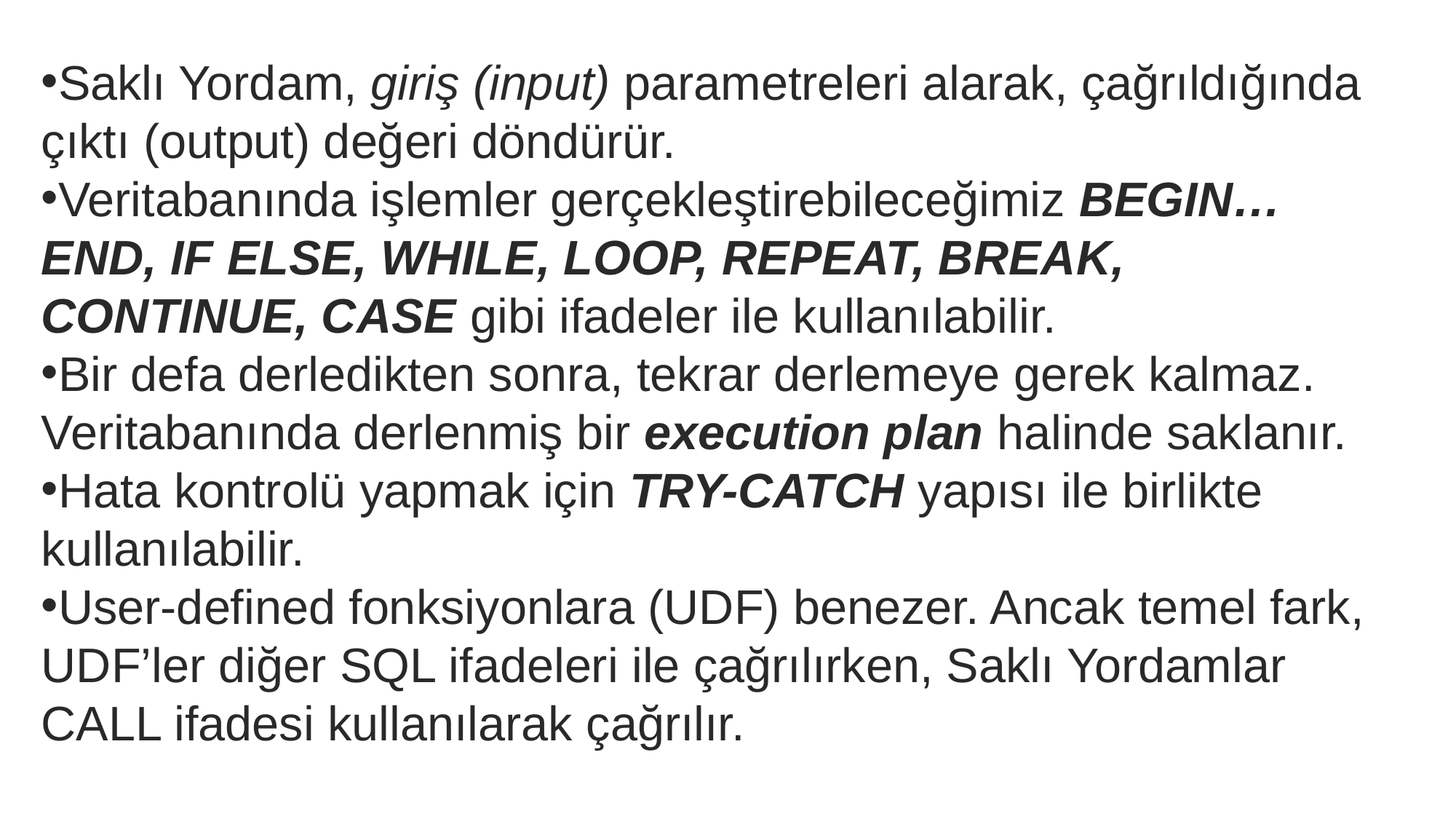

Saklı Yordam, giriş (input) parametreleri alarak, çağrıldığında çıktı (output) değeri döndürür.
Veritabanında işlemler gerçekleştirebileceğimiz BEGIN…END, IF ELSE, WHILE, LOOP, REPEAT, BREAK, CONTINUE, CASE gibi ifadeler ile kullanılabilir.
Bir defa derledikten sonra, tekrar derlemeye gerek kalmaz. Veritabanında derlenmiş bir execution plan halinde saklanır.
Hata kontrolü yapmak için TRY-CATCH yapısı ile birlikte kullanılabilir.
User-defined fonksiyonlara (UDF) benezer. Ancak temel fark, UDF’ler diğer SQL ifadeleri ile çağrılırken, Saklı Yordamlar CALL ifadesi kullanılarak çağrılır.